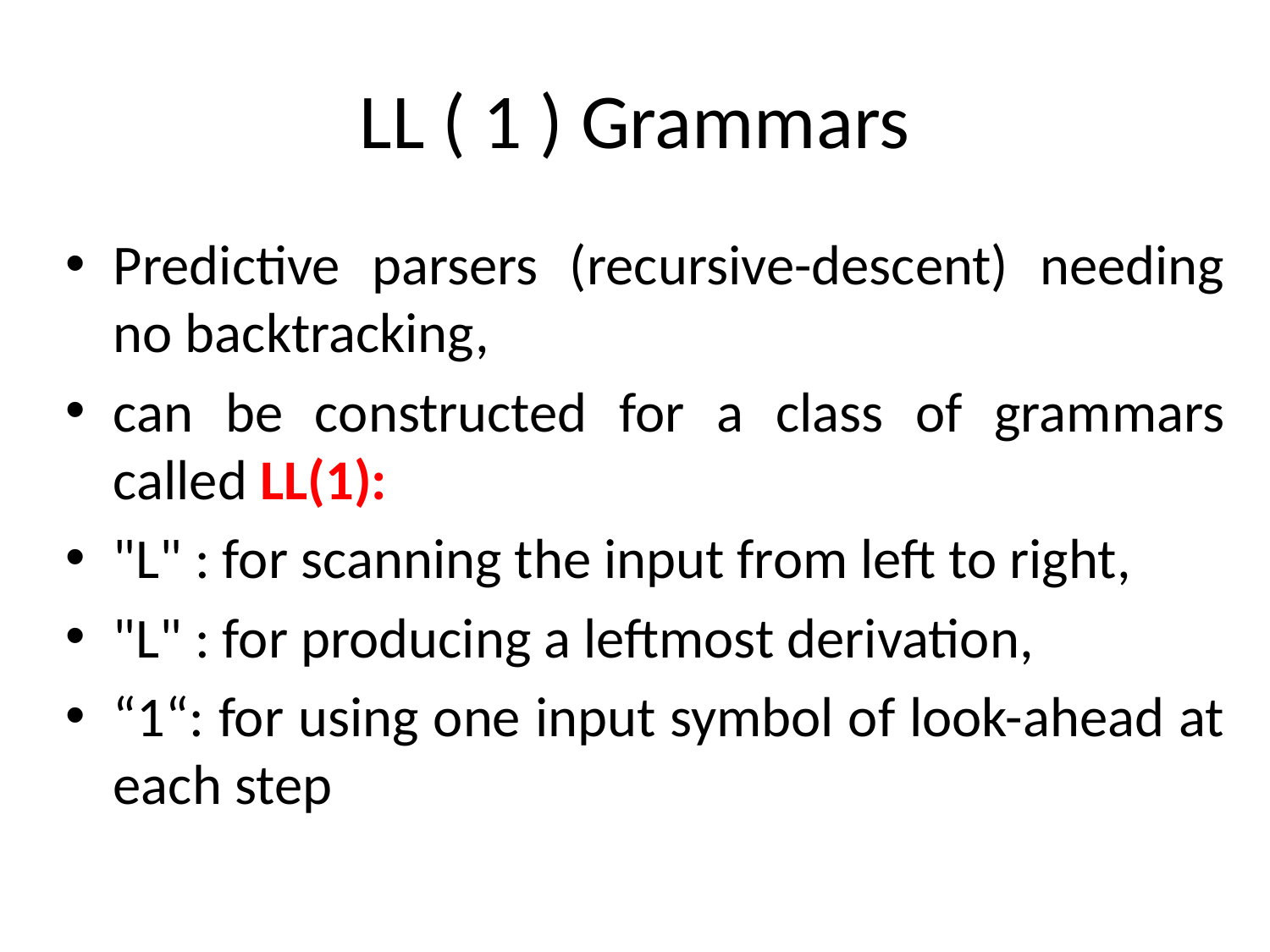

# LL ( 1 ) Grammars
Predictive parsers (recursive-descent) needing no backtracking,
can be constructed for a class of grammars called LL(1):
"L" : for scanning the input from left to right,
"L" : for producing a leftmost derivation,
“1“: for using one input symbol of look-ahead at each step